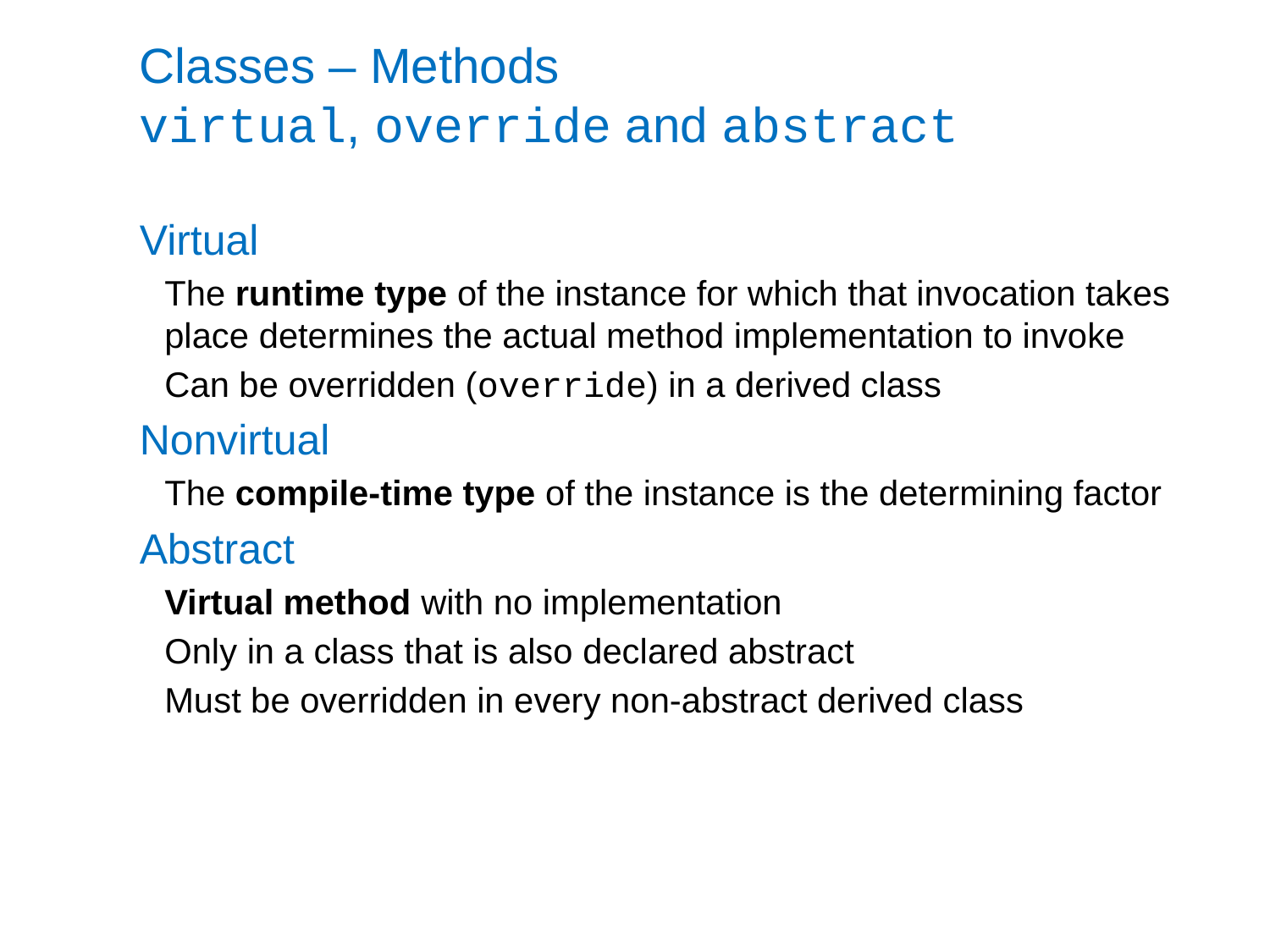

# Classes – Methods virtual, override and abstract
Virtual
The runtime type of the instance for which that invocation takes place determines the actual method implementation to invoke
Can be overridden (override) in a derived class
Nonvirtual
The compile-time type of the instance is the determining factor
Abstract
Virtual method with no implementation
Only in a class that is also declared abstract
Must be overridden in every non-abstract derived class